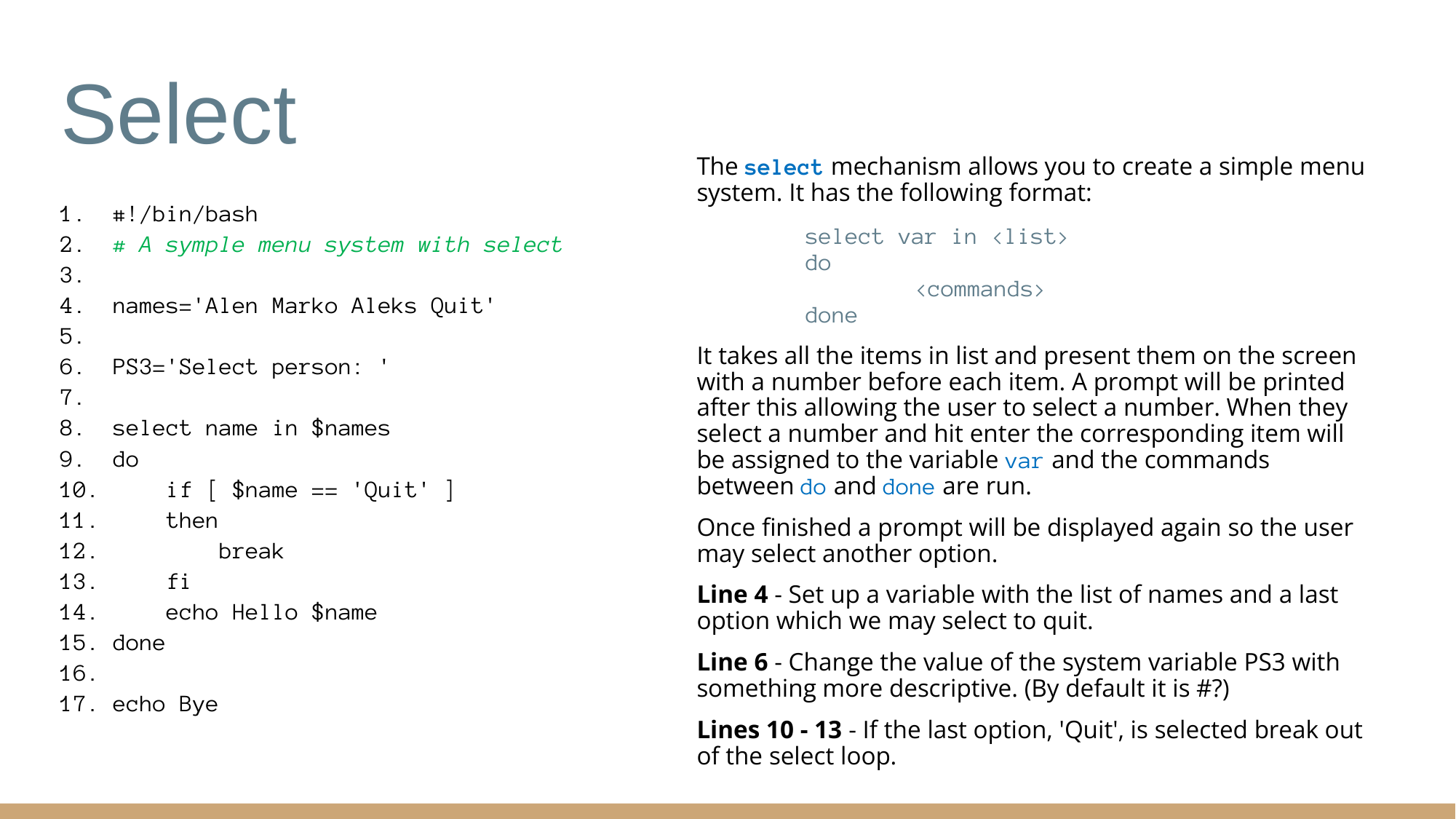

# Select
The select mechanism allows you to create a simple menu system. It has the following format:

	select var in <list>
	do
		<commands>
	done
It takes all the items in list and present them on the screen with a number before each item. A prompt will be printed after this allowing the user to select a number. When they select a number and hit enter the corresponding item will be assigned to the variable var and the commands between do and done are run.
Once finished a prompt will be displayed again so the user may select another option.
Line 4 - Set up a variable with the list of names and a last option which we may select to quit.
Line 6 - Change the value of the system variable PS3 with something more descriptive. (By default it is #?)
Lines 10 - 13 - If the last option, 'Quit', is selected break out of the select loop.
1.  #!/bin/bash
2.  # A symple menu system with select
3.
4.  names='Alen Marko Aleks Quit'
5.
6.  PS3='Select person: '
7.
8.  select name in $names
9.  do
10.     if [ $name == 'Quit' ]
11.     then
12.         break
13.     fi
14.     echo Hello $name
15. done
16.
17. echo Bye